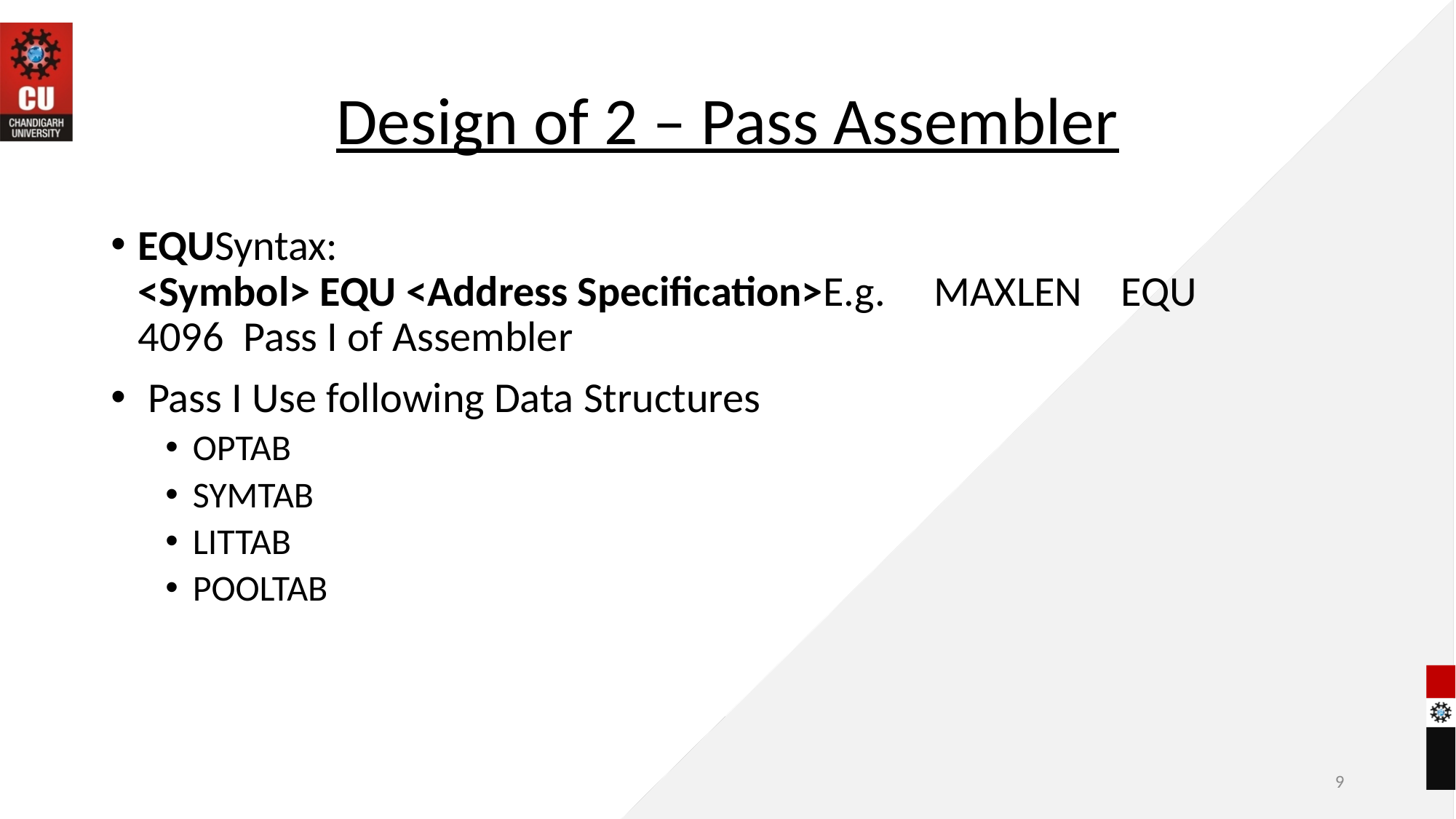

# Design of 2 – Pass Assembler
EQUSyntax:
<Symbol> EQU <Address Specification>E.g.     MAXLEN    EQU    4096  Pass I of Assembler
 Pass I Use following Data Structures
OPTAB
SYMTAB
LITTAB
POOLTAB

9